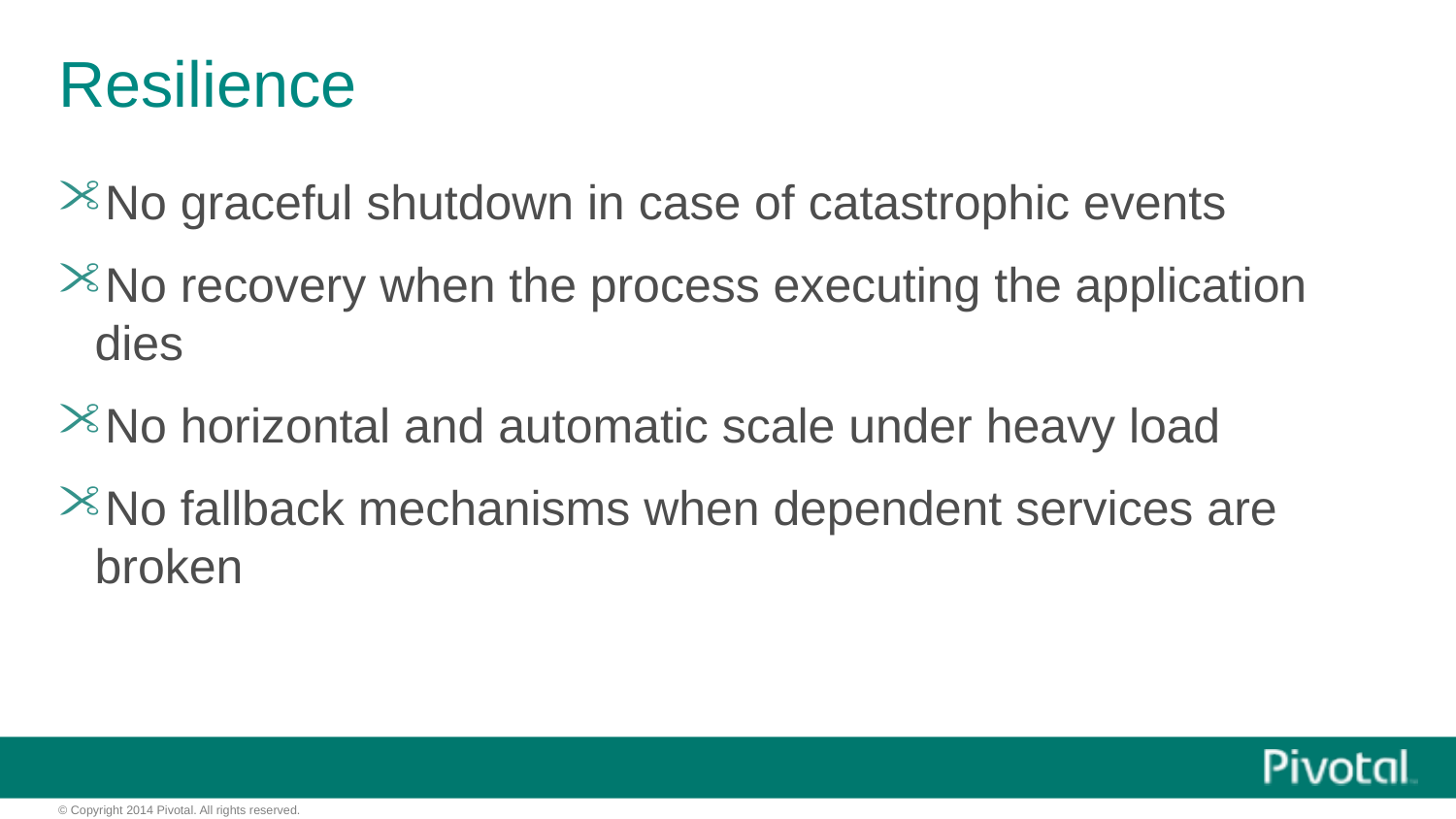

# Resilience
No graceful shutdown in case of catastrophic events
No recovery when the process executing the application dies
No horizontal and automatic scale under heavy load
No fallback mechanisms when dependent services are broken
19